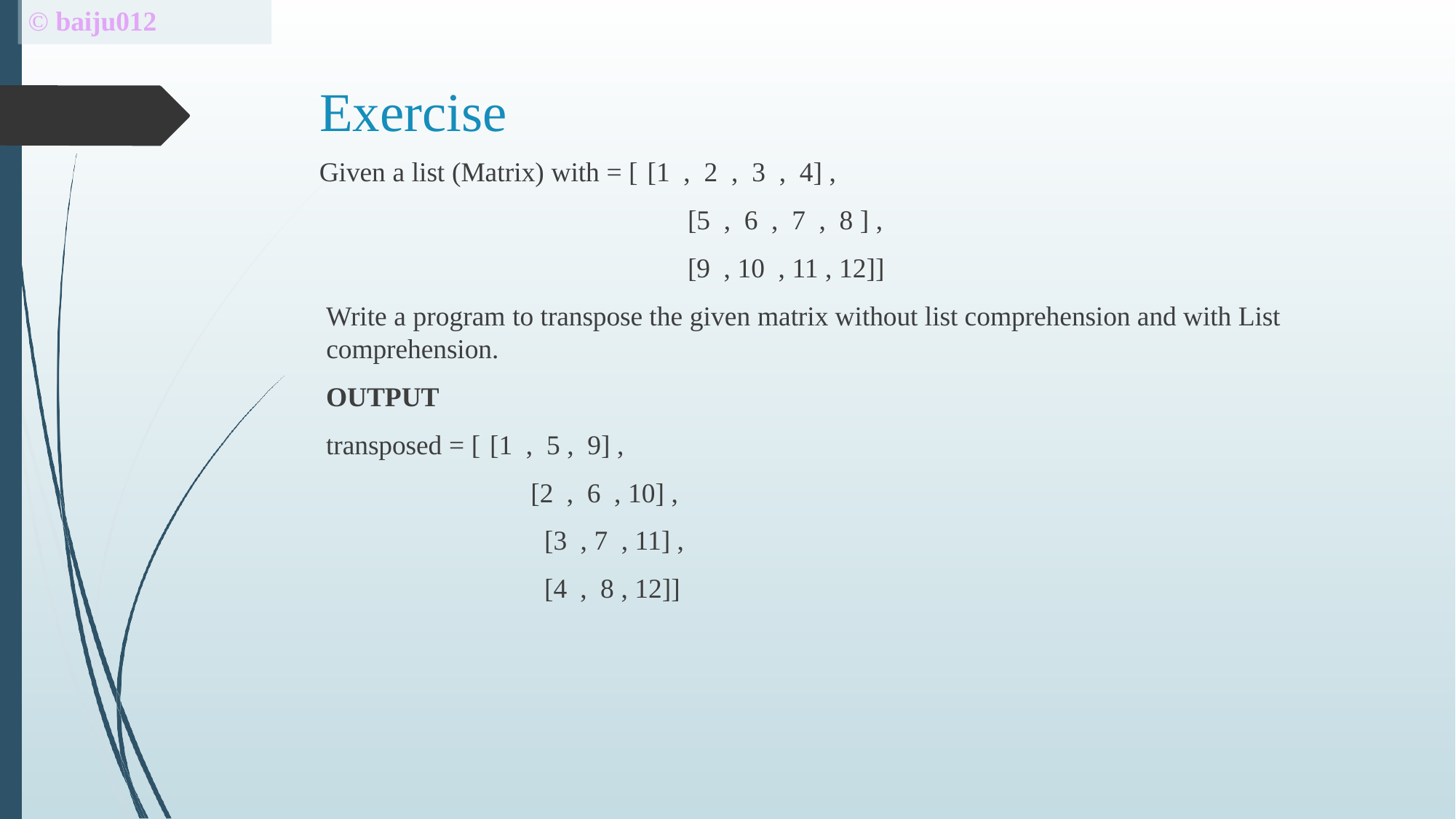

# © baiju012
Exercise
Given a list (Matrix) with = [ [1 , 2 , 3 , 4] ,
[5 , 6 , 7 , 8 ] ,
[9 , 10 , 11 , 12]]
Write a program to transpose the given matrix without list comprehension and with List  comprehension.
OUTPUT
transposed = [ [1 , 5 , 9] ,
[2 , 6 , 10] ,
[3 , 7 , 11] ,
[4 , 8 , 12]]